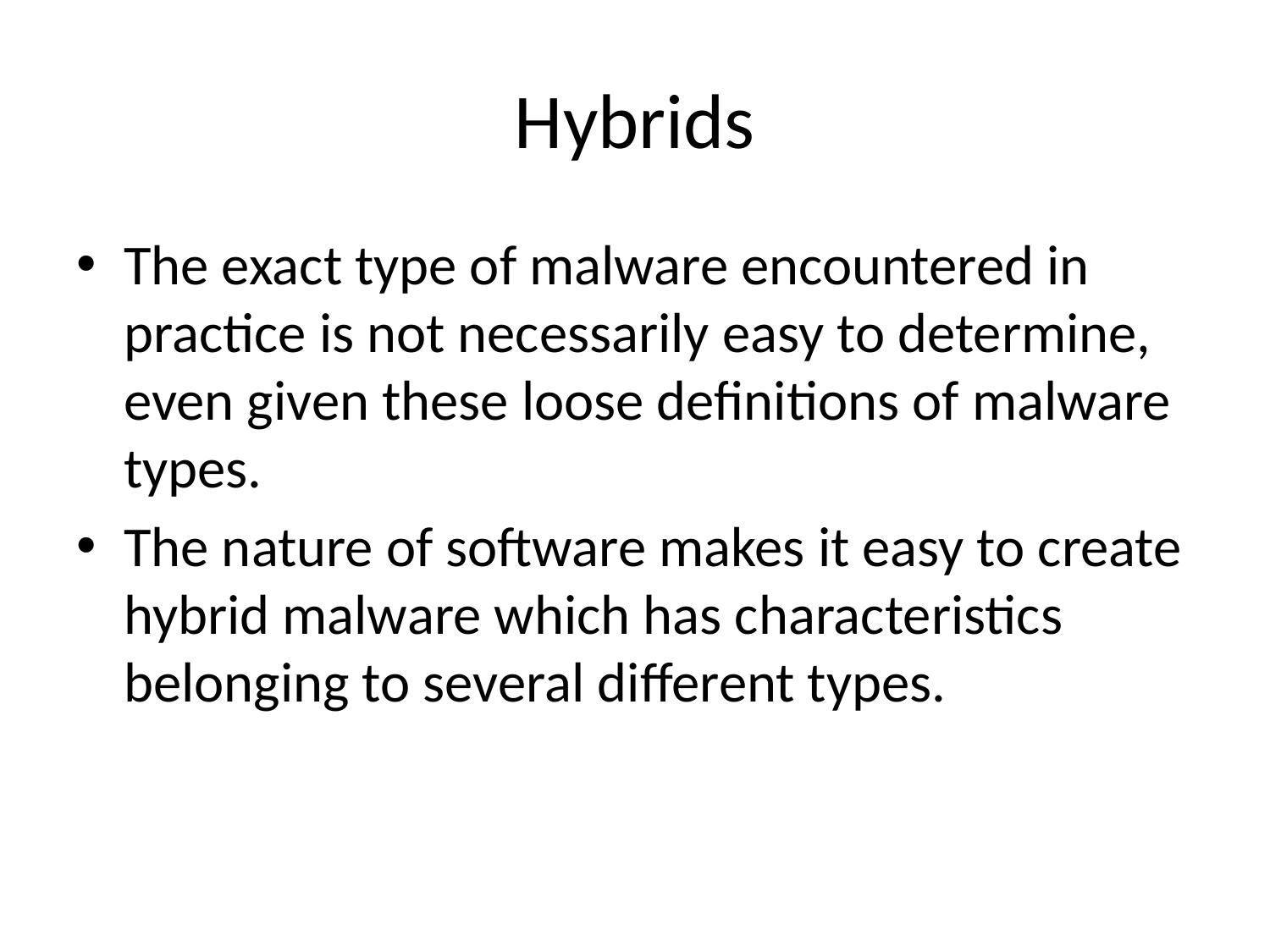

# Hybrids
The exact type of malware encountered in practice is not necessarily easy to determine, even given these loose definitions of malware types.
The nature of software makes it easy to create hybrid malware which has characteristics belonging to several different types.